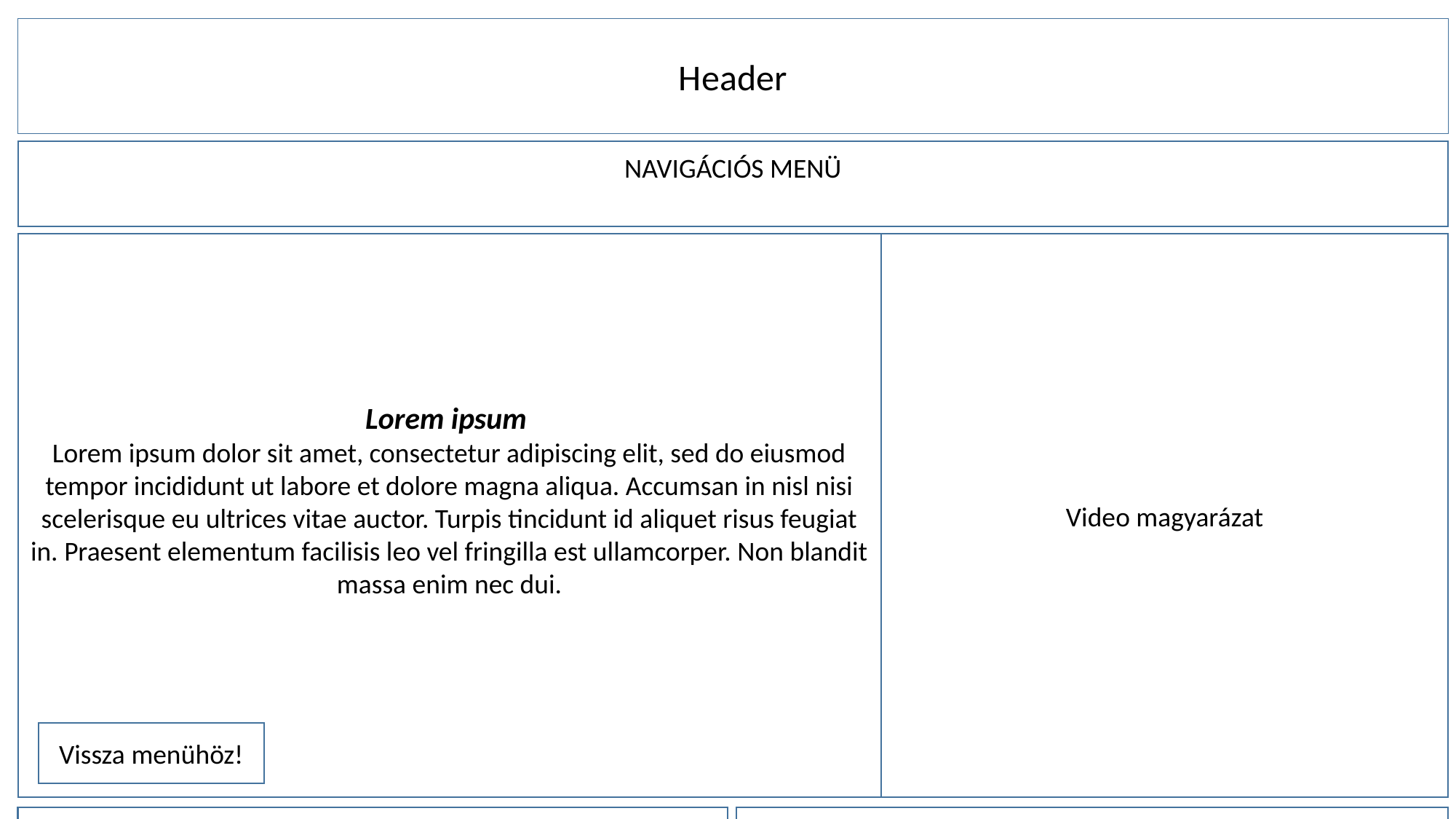

Header
NAVIGÁCIÓS MENÜ

Lorem ipsum
Lorem ipsum dolor sit amet, consectetur adipiscing elit, sed do eiusmod tempor incididunt ut labore et dolore magna aliqua. Accumsan in nisl nisi scelerisque eu ultrices vitae auctor. Turpis tincidunt id aliquet risus feugiat in. Praesent elementum facilisis leo vel fringilla est ullamcorper. Non blandit massa enim nec dui.

Video magyarázat
Vissza menühöz!
Kapcsolatok
Nyitva tartás